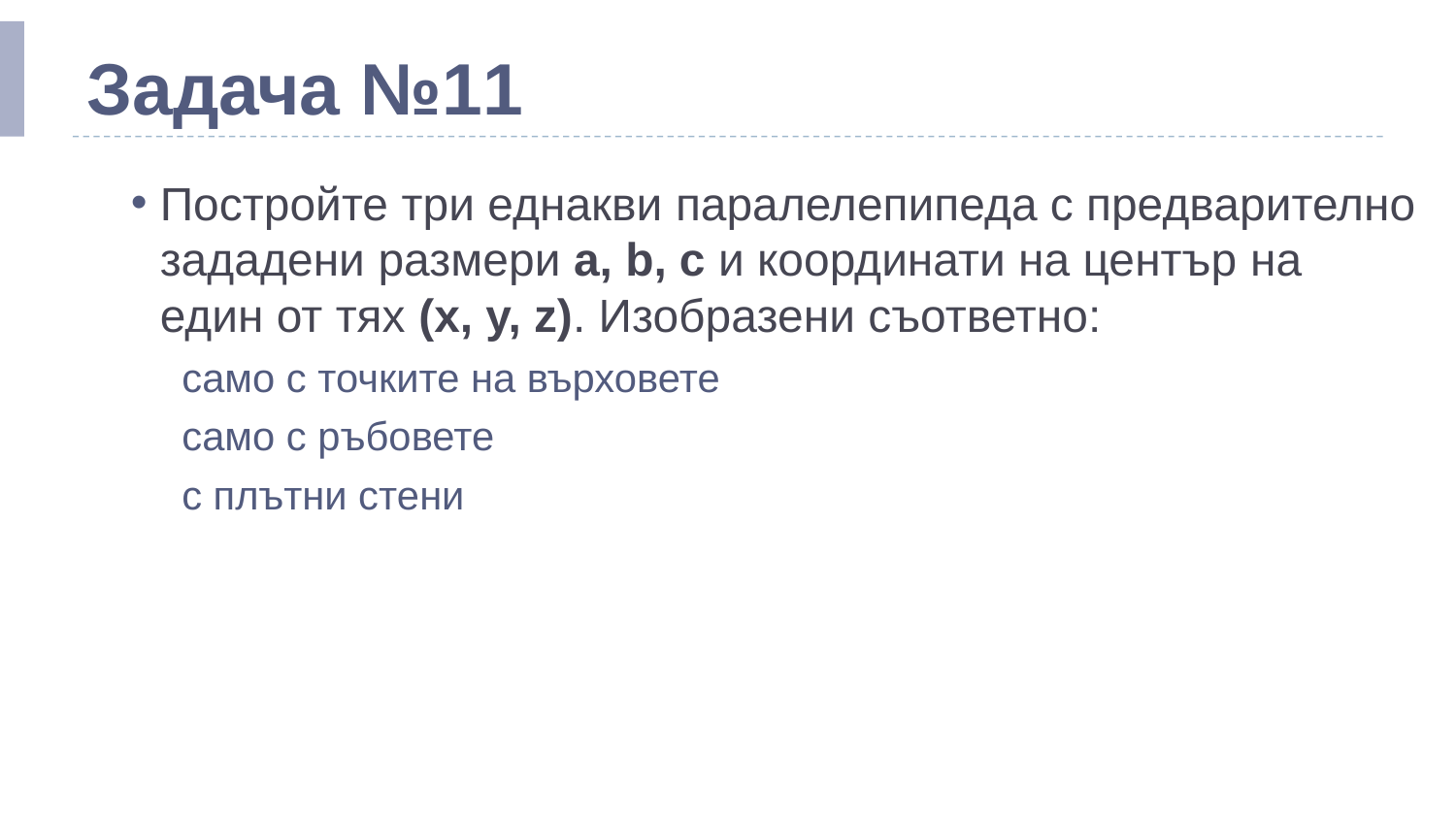

# Задача №11
Постройте три еднакви паралелепипеда с предварително зададени размери a, b, c и координати на център на един от тях (x, y, z). Изобразени съответно:
само с точките на върховете
само с ръбовете
с плътни стени